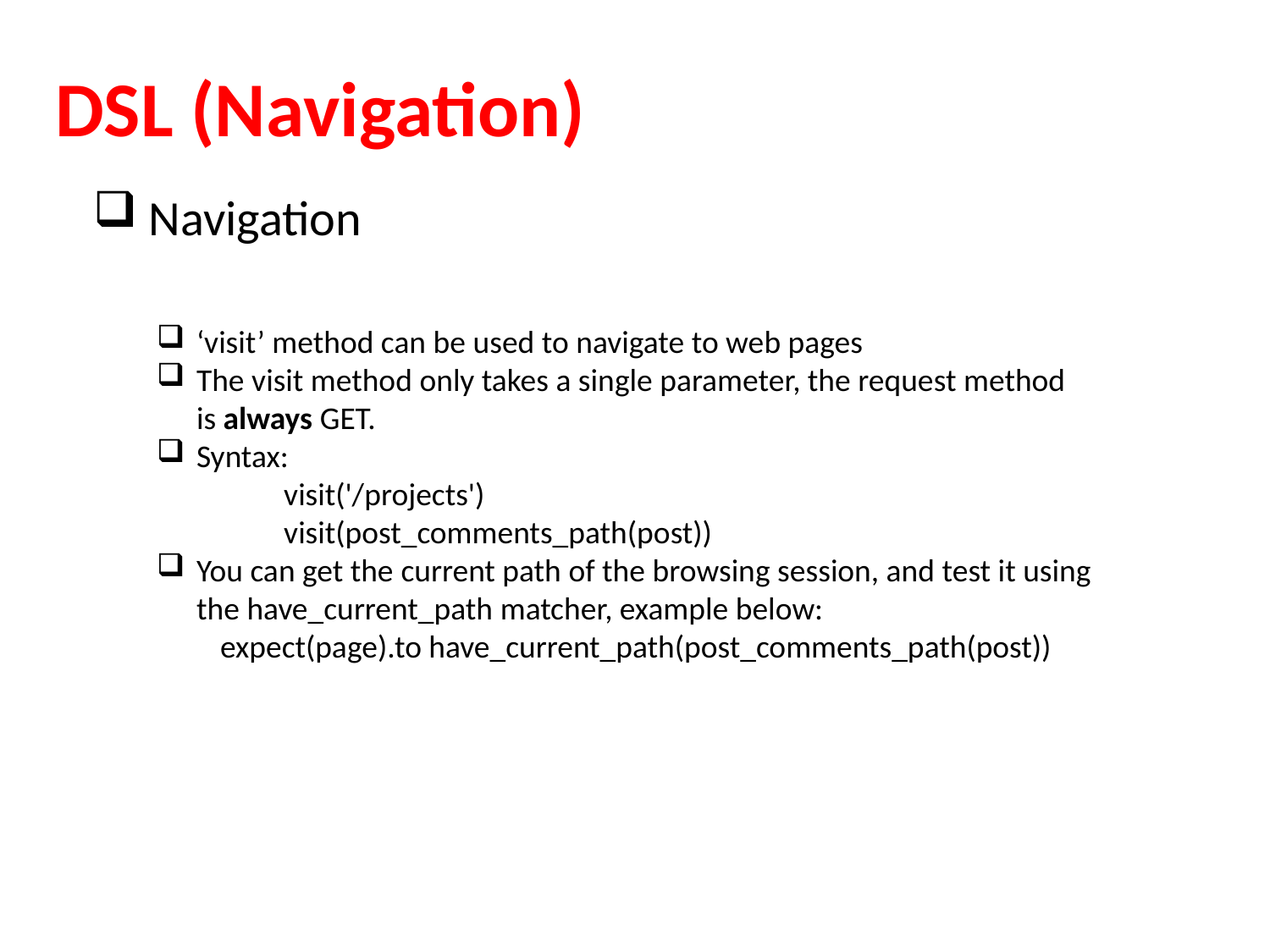

# DSL (Navigation)
 Navigation

‘visit’ method can be used to navigate to web pages
The visit method only takes a single parameter, the request method is always GET.
Syntax:
	visit('/projects')
	visit(post_comments_path(post))
You can get the current path of the browsing session, and test it using the have_current_path matcher, example below:
	expect(page).to have_current_path(post_comments_path(post))